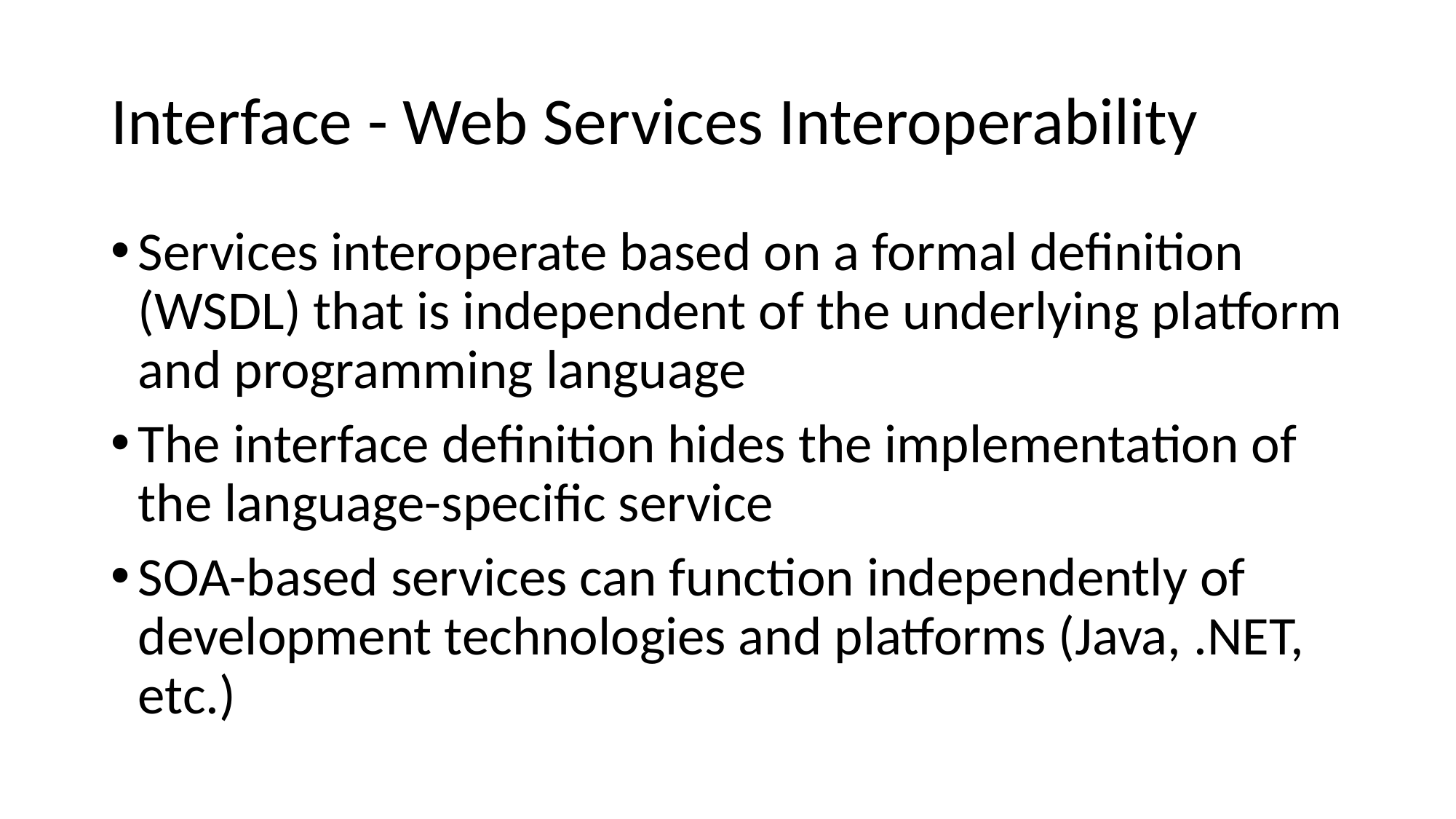

# Interface - Web Services Interoperability
Services interoperate based on a formal definition (WSDL) that is independent of the underlying platform and programming language
The interface definition hides the implementation of the language-specific service
SOA-based services can function independently of development technologies and platforms (Java, .NET, etc.)